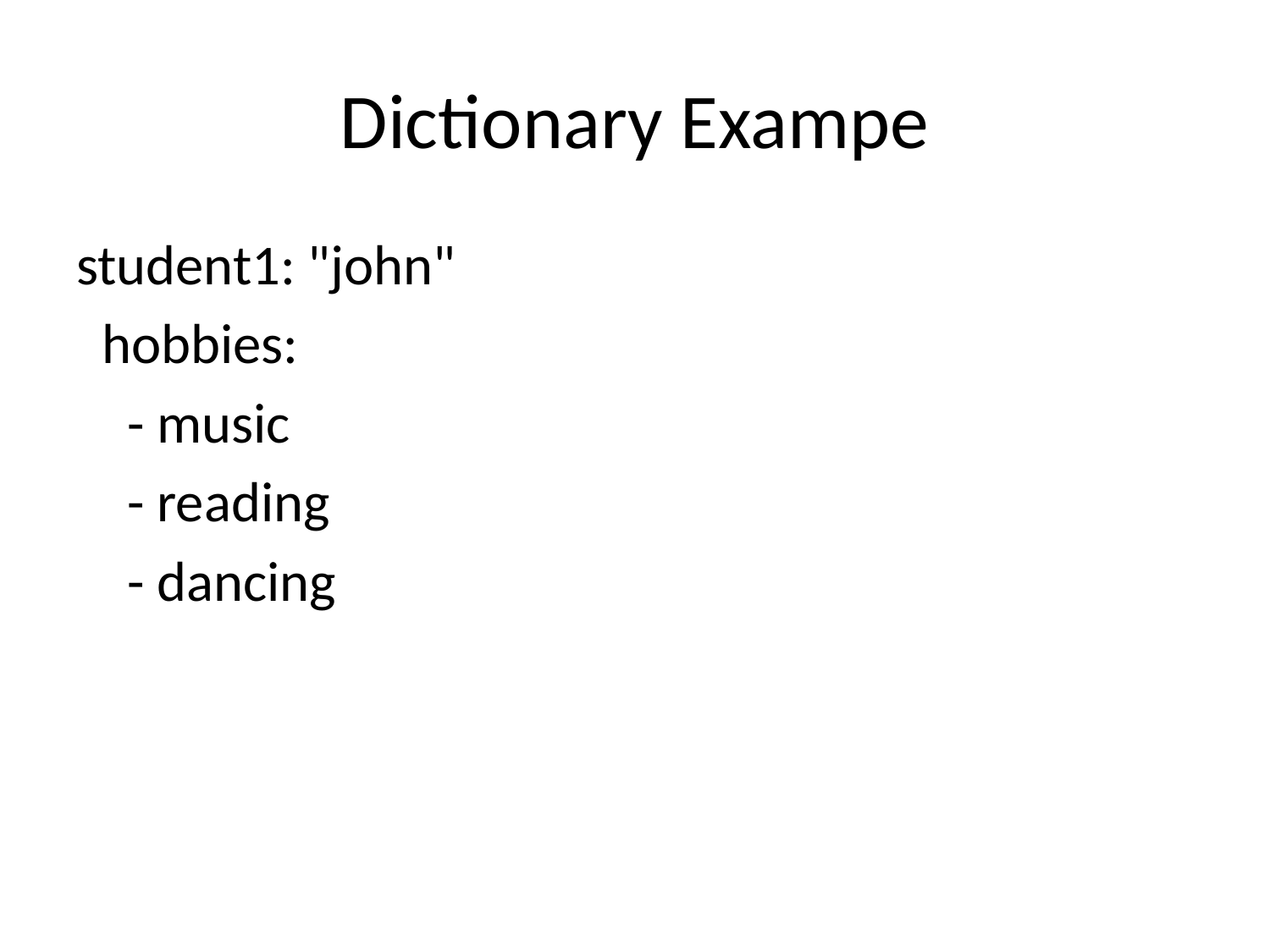

# Dictionary Exampe
student1: "john"
  hobbies:
    - music
    - reading
    - dancing